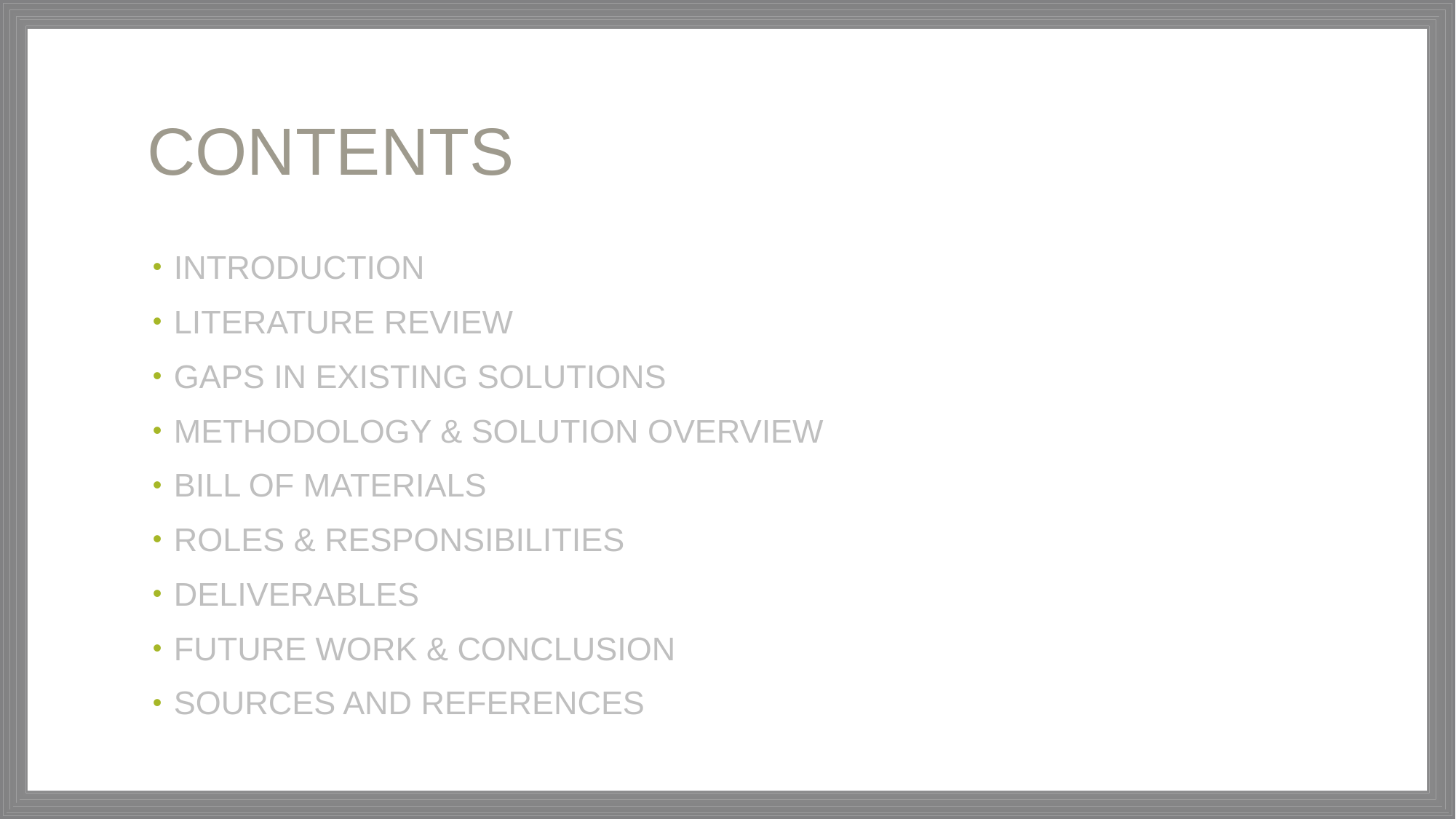

# CONTENTS
INTRODUCTION
LITERATURE REVIEW
GAPS IN EXISTING SOLUTIONS
METHODOLOGY & SOLUTION OVERVIEW
BILL OF MATERIALS
ROLES & RESPONSIBILITIES
DELIVERABLES
FUTURE WORK & CONCLUSION
SOURCES AND REFERENCES